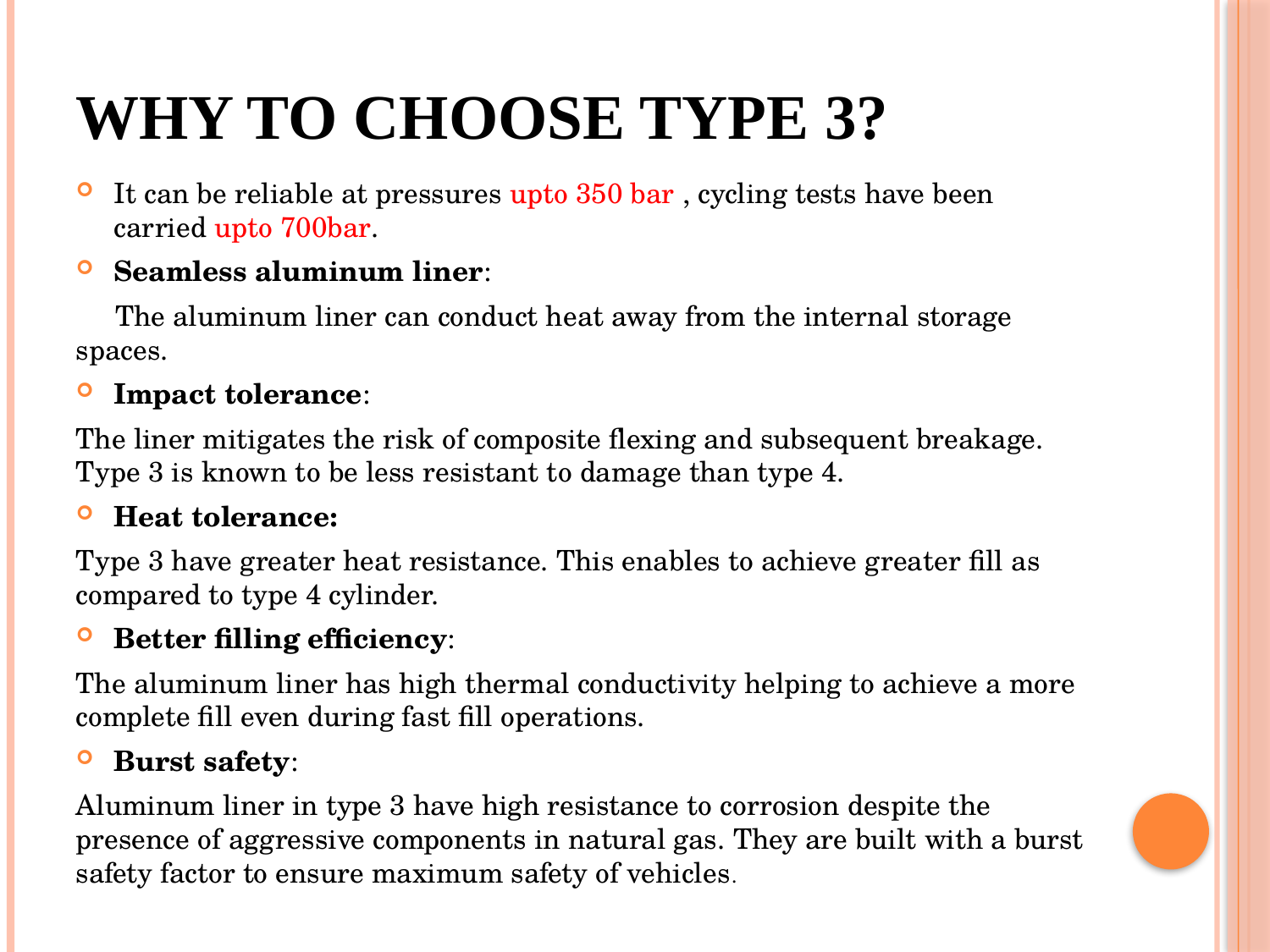

# Why to choose type 3?
It can be reliable at pressures upto 350 bar , cycling tests have been carried upto 700bar.
Seamless aluminum liner:
     The aluminum liner can conduct heat away from the internal storage spaces.
Impact tolerance:
The liner mitigates the risk of composite flexing and subsequent breakage. Type 3 is known to be less resistant to damage than type 4.
Heat tolerance:
Type 3 have greater heat resistance. This enables to achieve greater fill as compared to type 4 cylinder.
Better filling efficiency:
The aluminum liner has high thermal conductivity helping to achieve a more complete fill even during fast fill operations.
Burst safety:
Aluminum liner in type 3 have high resistance to corrosion despite the presence of aggressive components in natural gas. They are built with a burst safety factor to ensure maximum safety of vehicles.